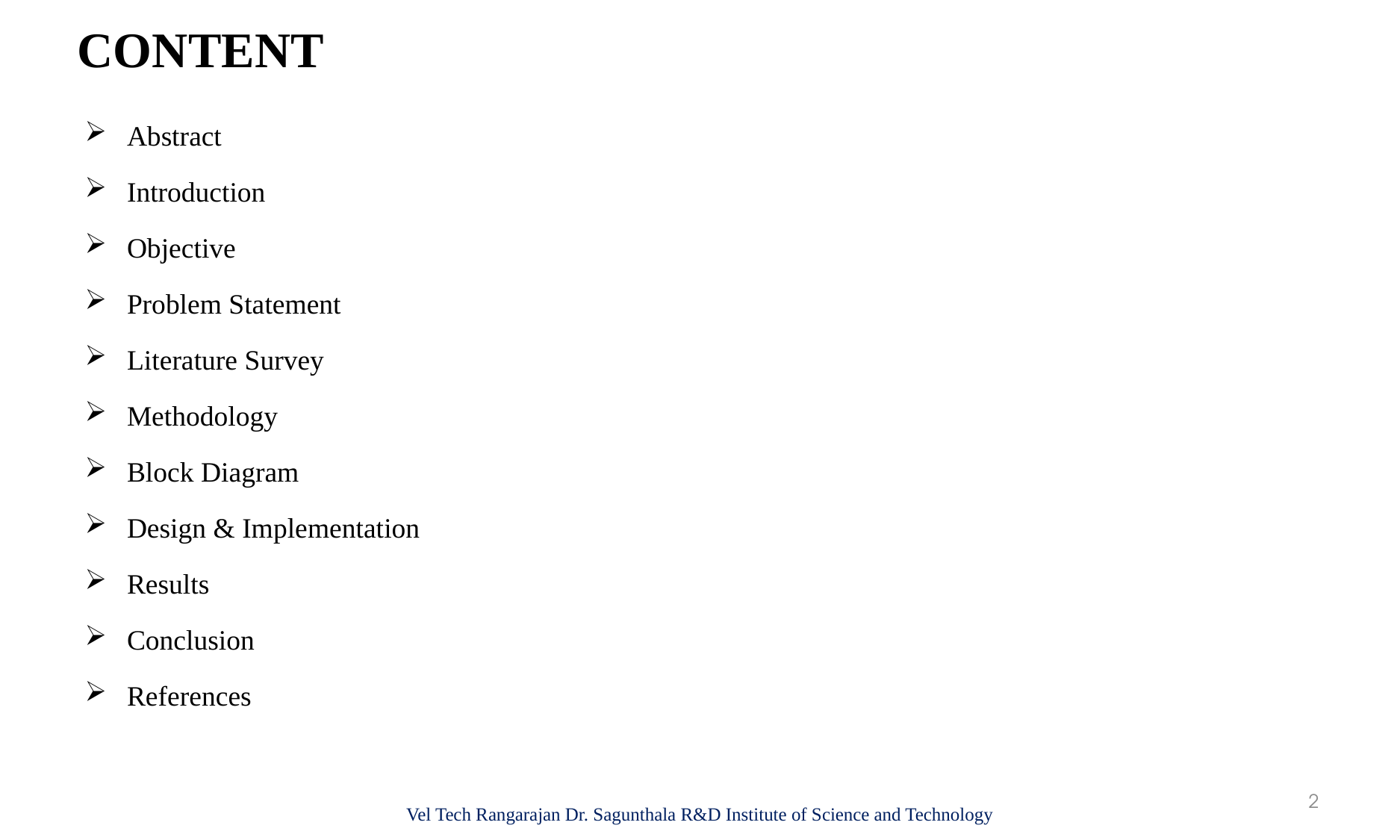

# CONTENT
Abstract
Introduction
Objective
Problem Statement
Literature Survey
Methodology
Block Diagram
Design & Implementation
Results
Conclusion
References
2
Vel Tech Rangarajan Dr. Sagunthala R&D Institute of Science and Technology